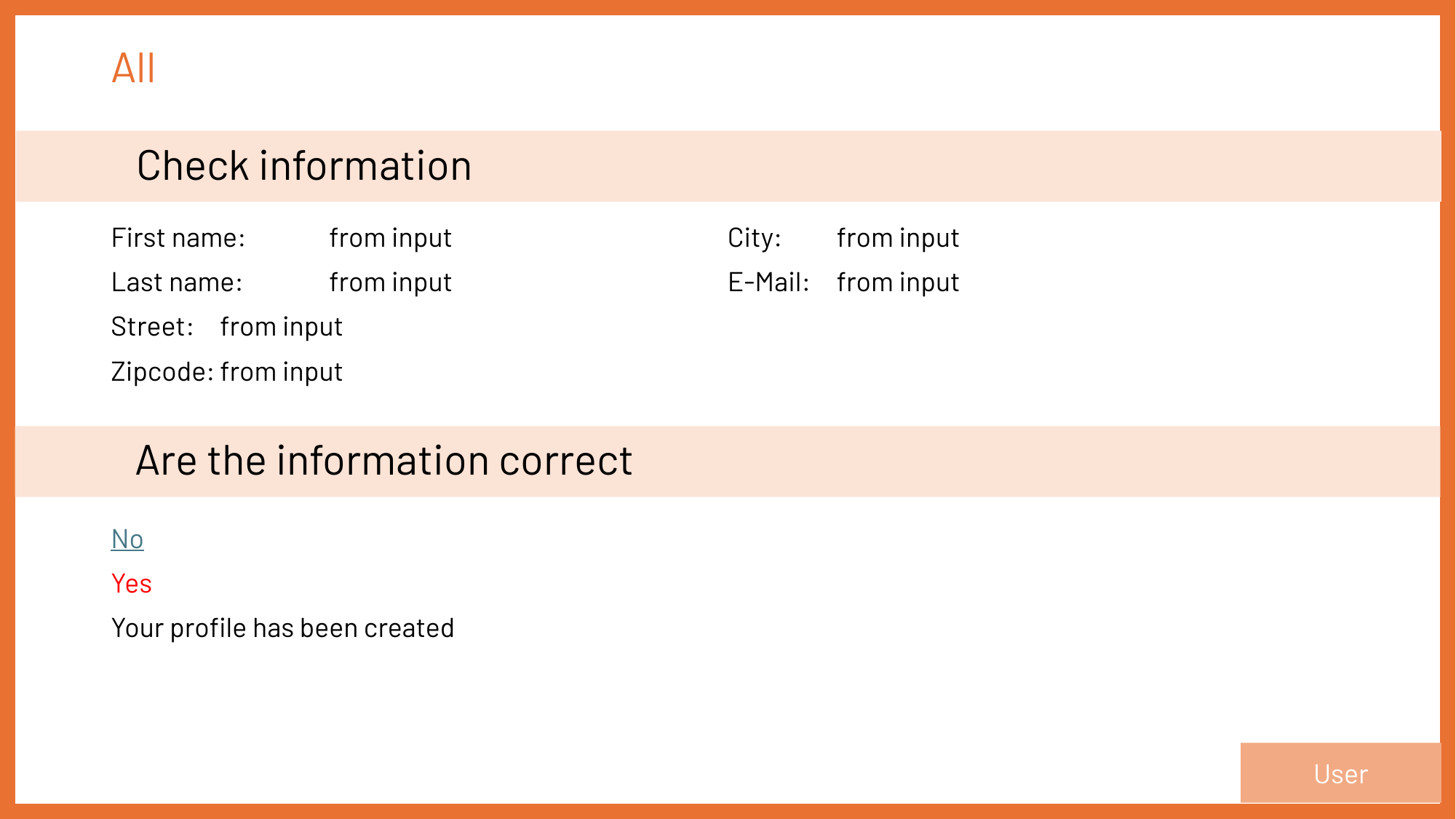

# All
	Check information
First name: 	from input
Last name:	from input
Street:	from input
Zipcode:	from input
City:	from input
E-Mail:	from input

	Are the information correct
No
Yes
Your profile has been created